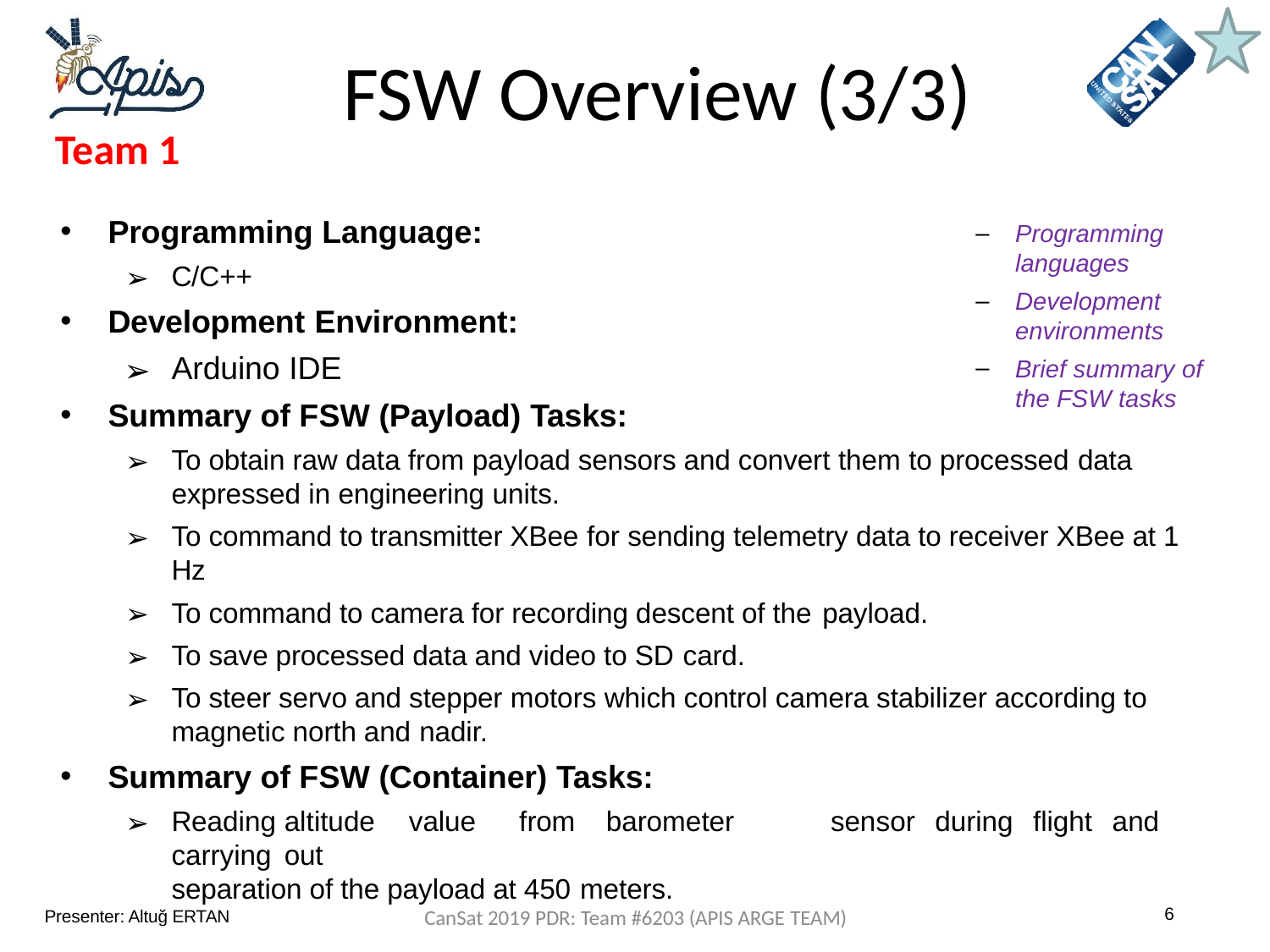

Team Logo
Here
(If You Want)
# FSW Overview (3/3)
Team 1

Programming Language:
C/C++
Development Environment:
Arduino IDE
Summary of FSW (Payload) Tasks:
To obtain raw data from payload sensors and convert them to processed data
expressed in engineering units.
To command to transmitter XBee for sending telemetry data to receiver XBee at 1  Hz
To command to camera for recording descent of the payload.
To save processed data and video to SD card.
To steer servo and stepper motors which control camera stabilizer according to  magnetic north and nadir.
Summary of FSW (Container) Tasks:
Reading	altitude	value	from	barometer	sensor	during	flight	and	carrying	out
separation of the payload at 450 meters.
Programming languages
Development environments
Brief summary of the FSW tasks

6
Presenter: Altuğ ERTAN
CanSat 2019 PDR: Team #6203 (APIS ARGE TEAM)